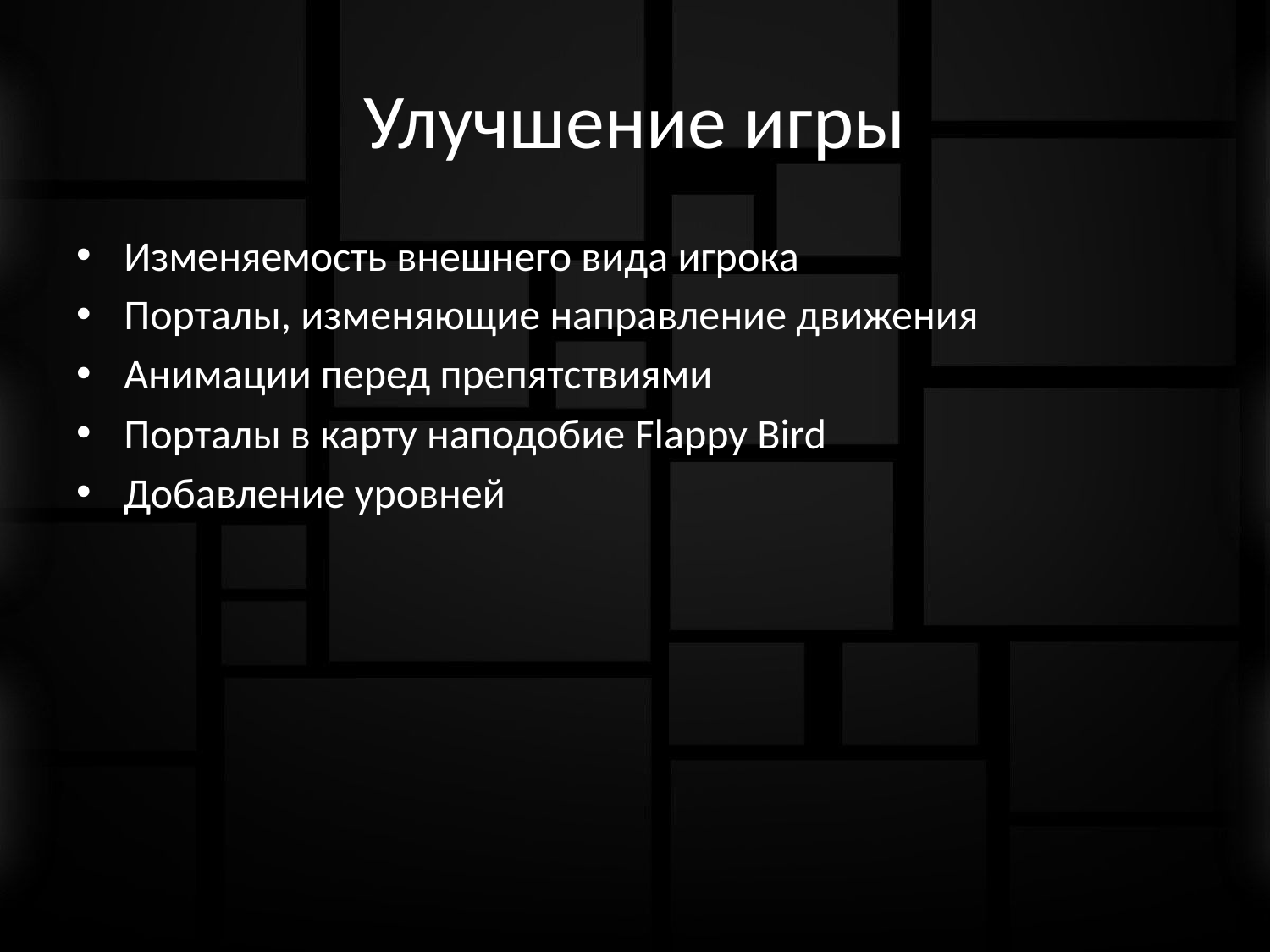

# Улучшение игры
Изменяемость внешнего вида игрока
Порталы, изменяющие направление движения
Анимации перед препятствиями
Порталы в карту наподобие Flappy Bird
Добавление уровней